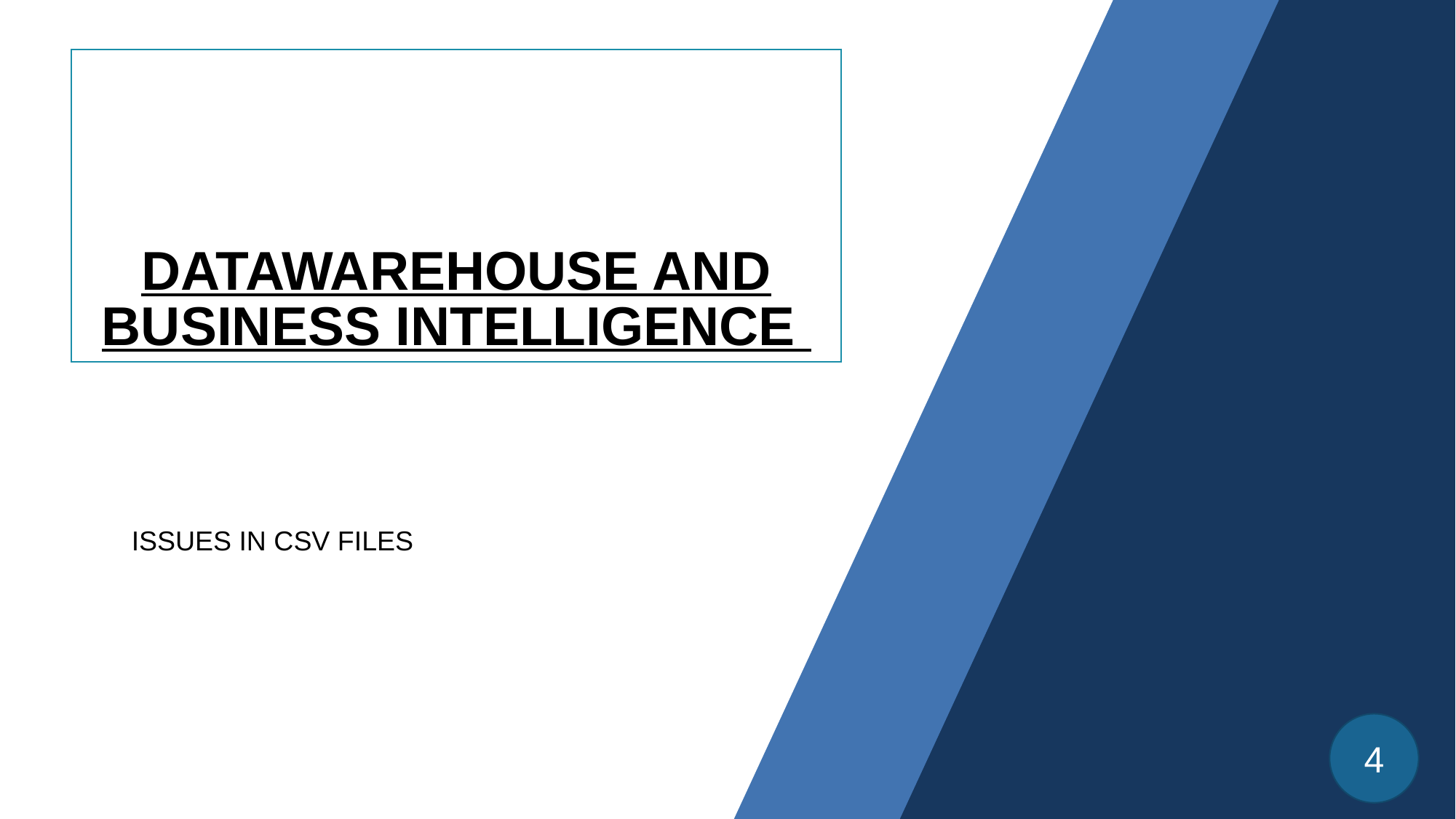

# DATAWAREHOUSE AND BUSINESS INTELLIGENCE
ISSUES IN CSV FILES
4